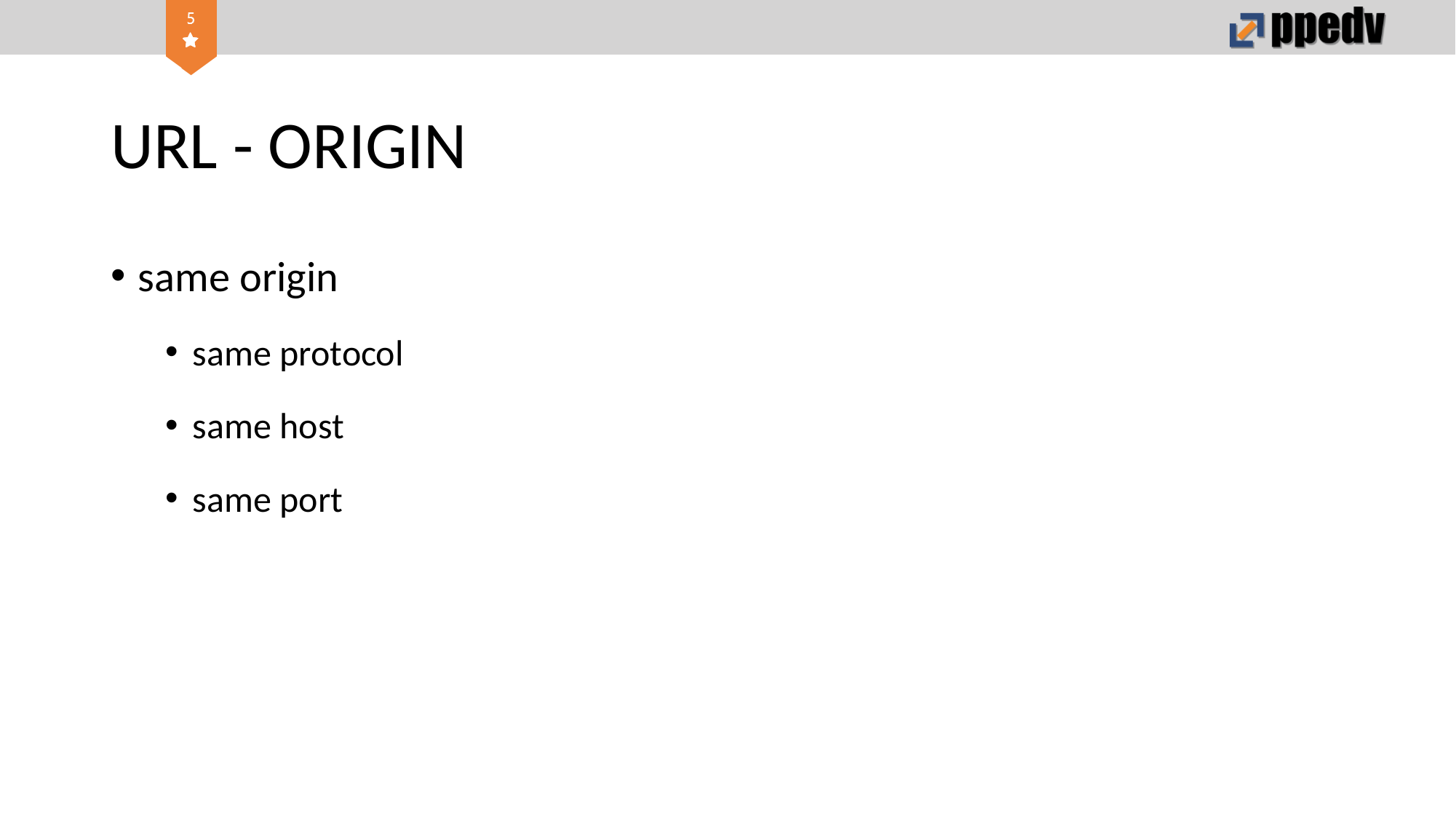

# URL - ORIGIN
same origin
same protocol
same host
same port